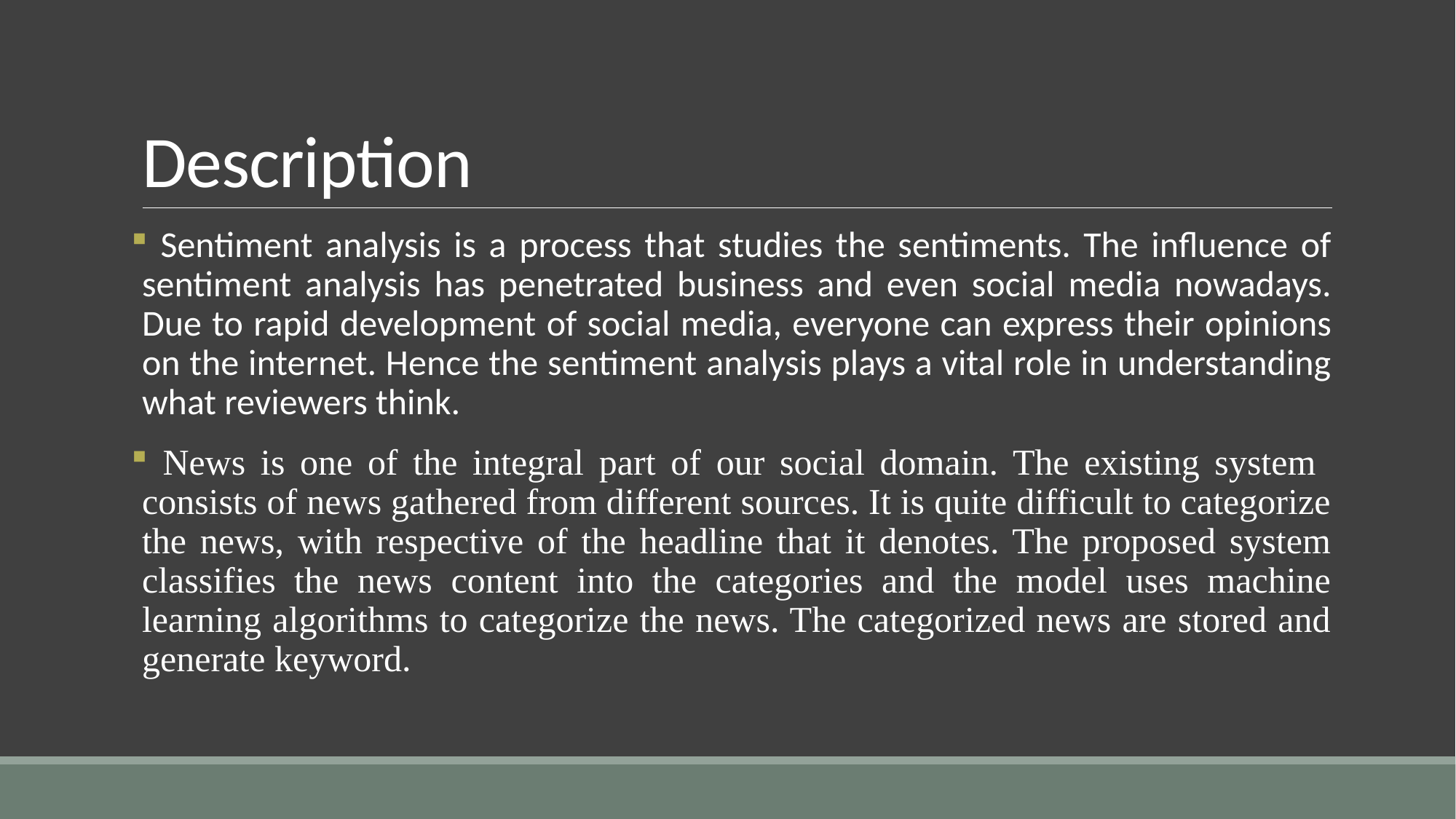

# Description
 Sentiment analysis is a process that studies the sentiments. The influence of sentiment analysis has penetrated business and even social media nowadays. Due to rapid development of social media, everyone can express their opinions on the internet. Hence the sentiment analysis plays a vital role in understanding what reviewers think.
 News is one of the integral part of our social domain. The existing system  consists of news gathered from different sources. It is quite difficult to categorize the news, with respective of the headline that it denotes. The proposed system classifies the news content into the categories and the model uses machine learning algorithms to categorize the news. The categorized news are stored and generate keyword.